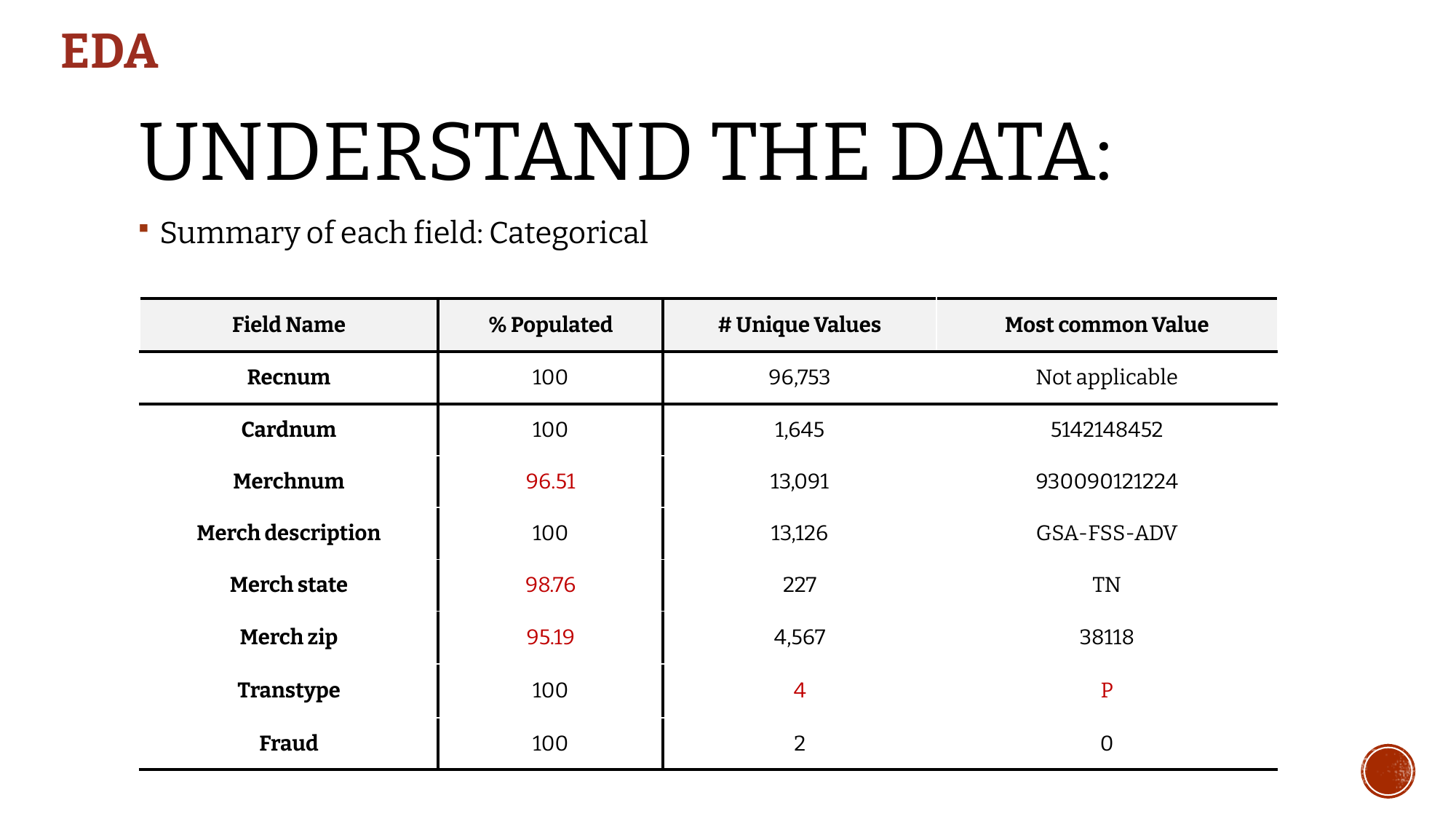

EDA
# Understand the data:
Summary of each field: Categorical

| Field Name | % Populated | # Unique Values | Most common Value |
| --- | --- | --- | --- |
| Recnum | 100 | 96,753 | Not applicable |
| Cardnum | 100 | 1,645 | 5142148452 |
| Merchnum | 96.51 | 13,091 | 930090121224 |
| Merch description | 100 | 13,126 | GSA-FSS-ADV |
| Merch state | 98.76 | 227 | TN |
| Merch zip | 95.19 | 4,567 | 38118 |
| Transtype | 100 | 4 | P |
| Fraud | 100 | 2 | 0 |